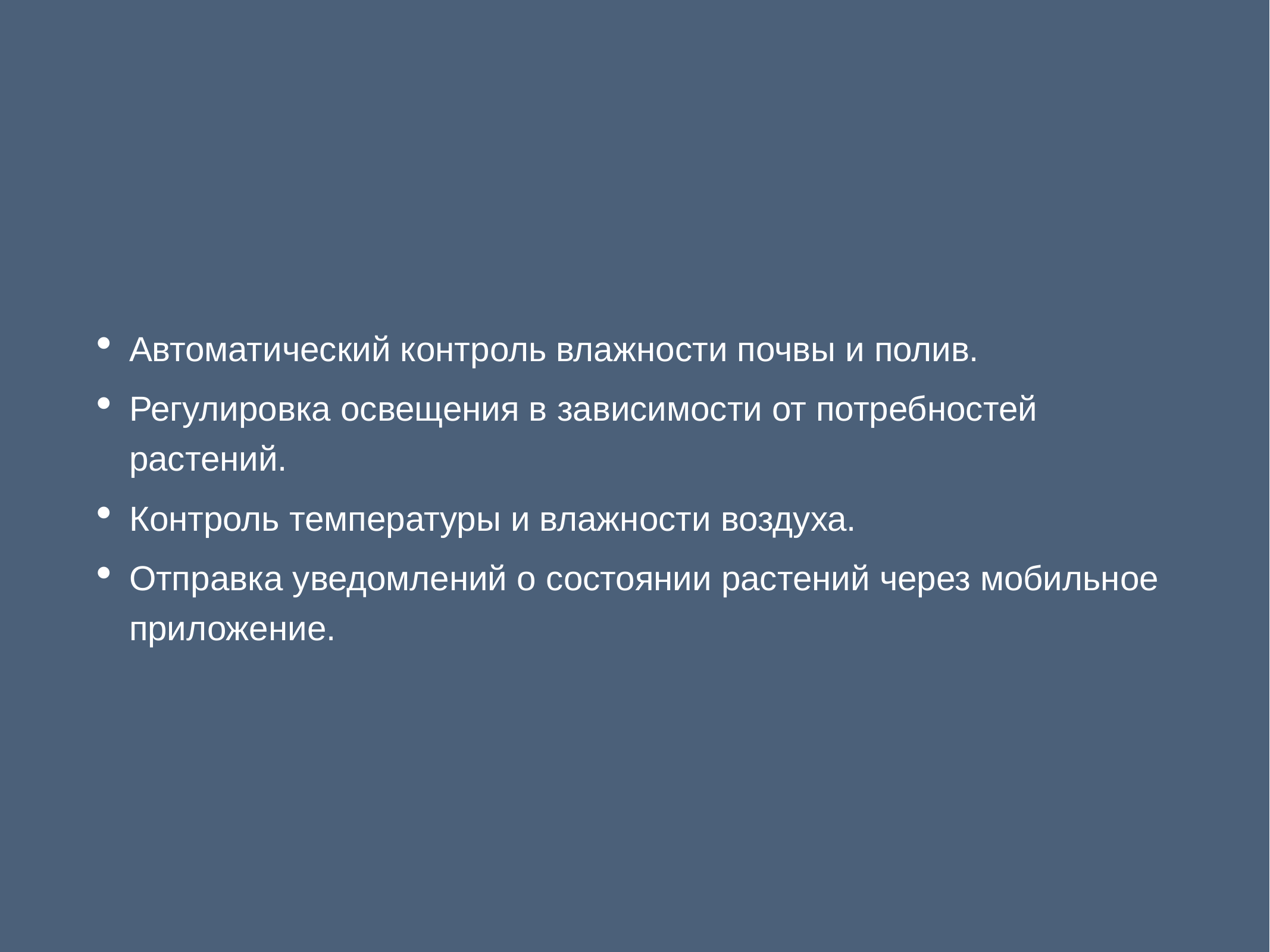

# Автоматический контроль влажности почвы и полив.
Регулировка освещения в зависимости от потребностей растений.
Контроль температуры и влажности воздуха.
Отправка уведомлений о состоянии растений через мобильное приложение.